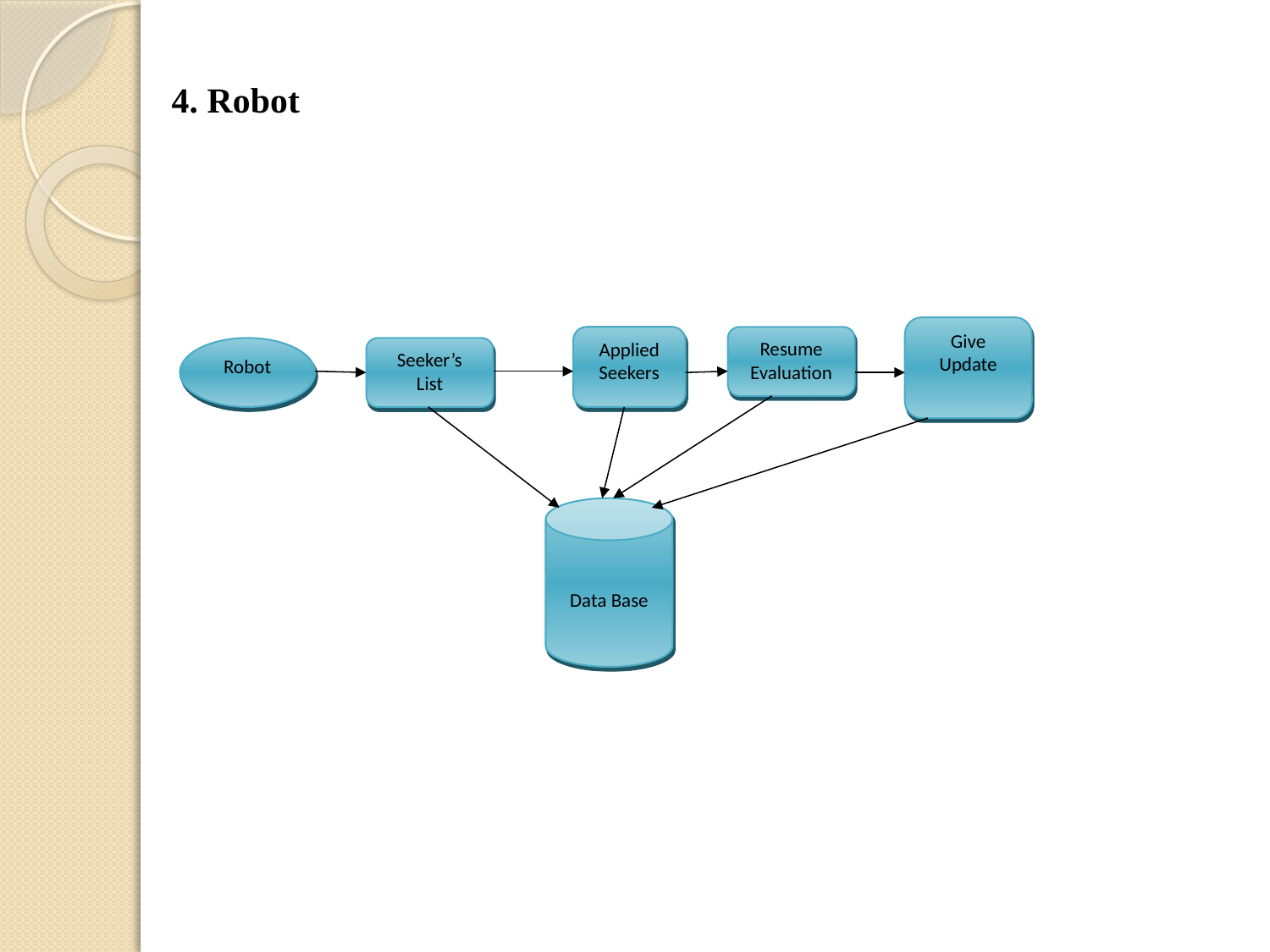

4. Robot

Give Update
Applied Seekers
Resume Evaluation
Robot
Seeker’s List

Data Base